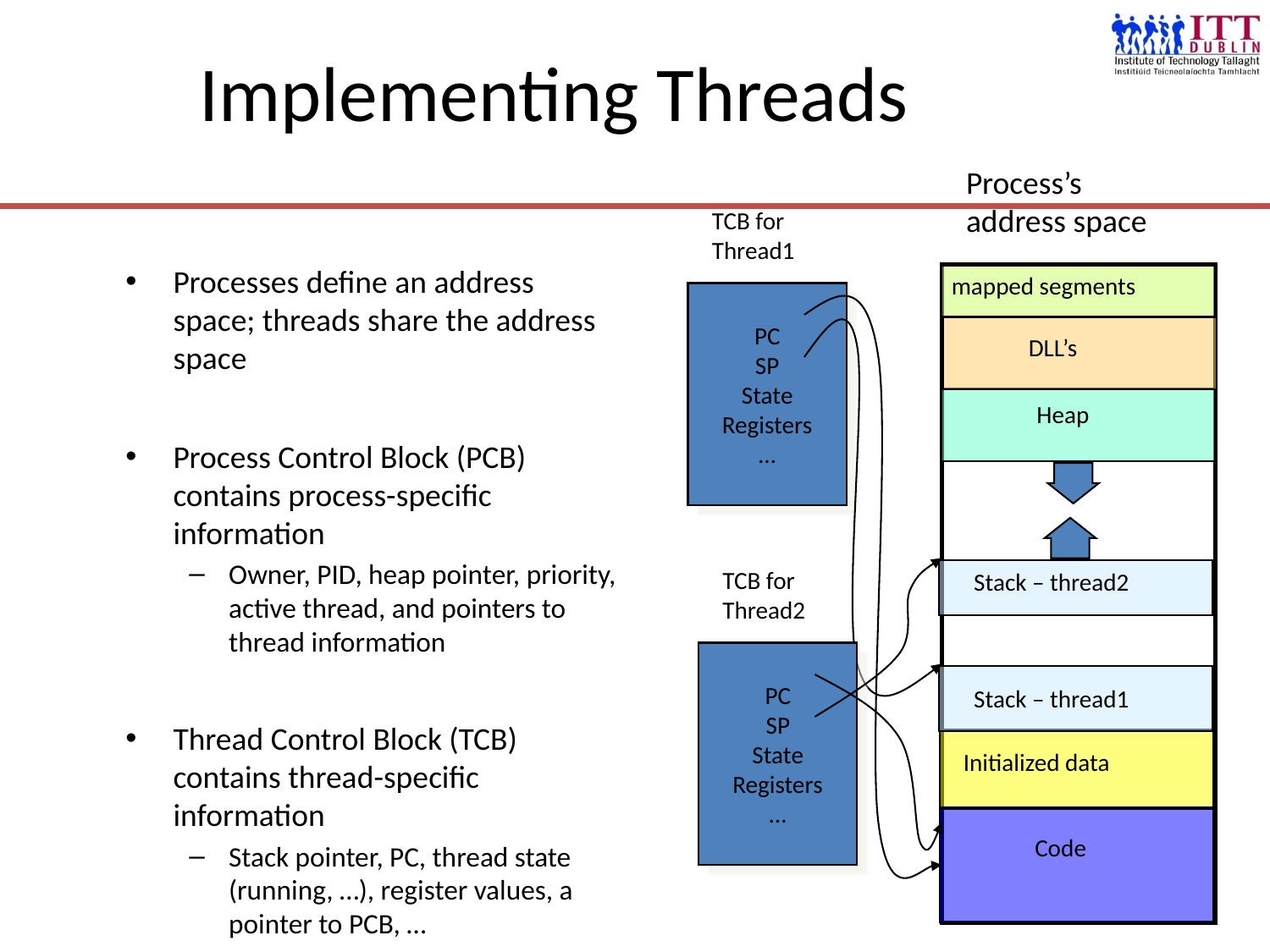

# Implementing Threads
Process’s
address space
TCB for
Thread1

PC
SP
State
Registers
…

Stack – thread1
Processes define an address space; threads share the address space

Process Control Block (PCB) contains process-specific information
Owner, PID, heap pointer, priority, active thread, and pointers to thread information

Thread Control Block (TCB) contains thread-specific information
Stack pointer, PC, thread state (running, …), register values, a pointer to PCB, …
mapped segments

DLL’s

Heap

TCB for
Thread2

PC
SP
State
Registers
…

Stack – thread2

Initialized data

Code